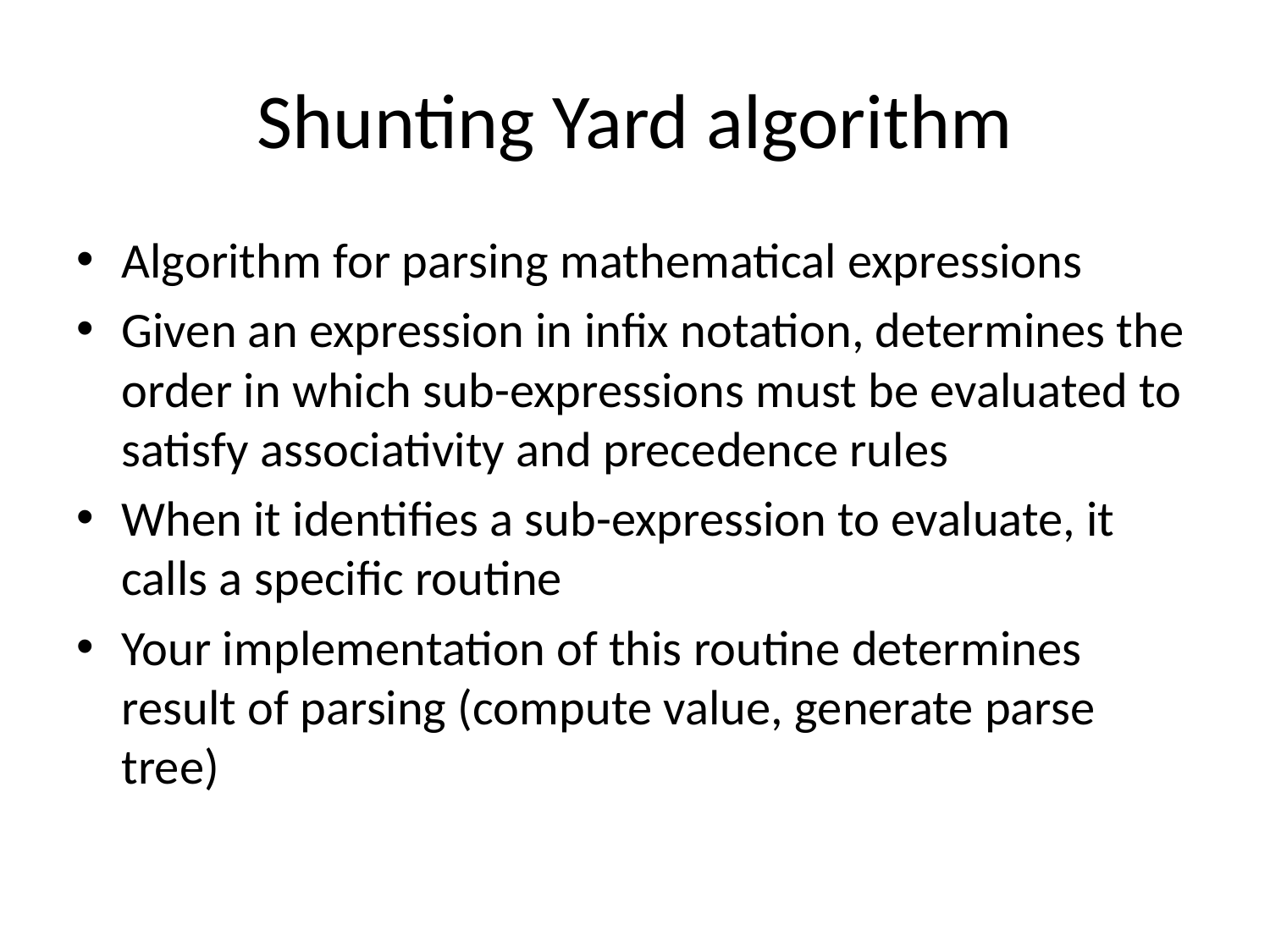

# Shunting Yard algorithm
Algorithm for parsing mathematical expressions
Given an expression in infix notation, determines the order in which sub-expressions must be evaluated to satisfy associativity and precedence rules
When it identifies a sub-expression to evaluate, it calls a specific routine
Your implementation of this routine determines result of parsing (compute value, generate parse tree)